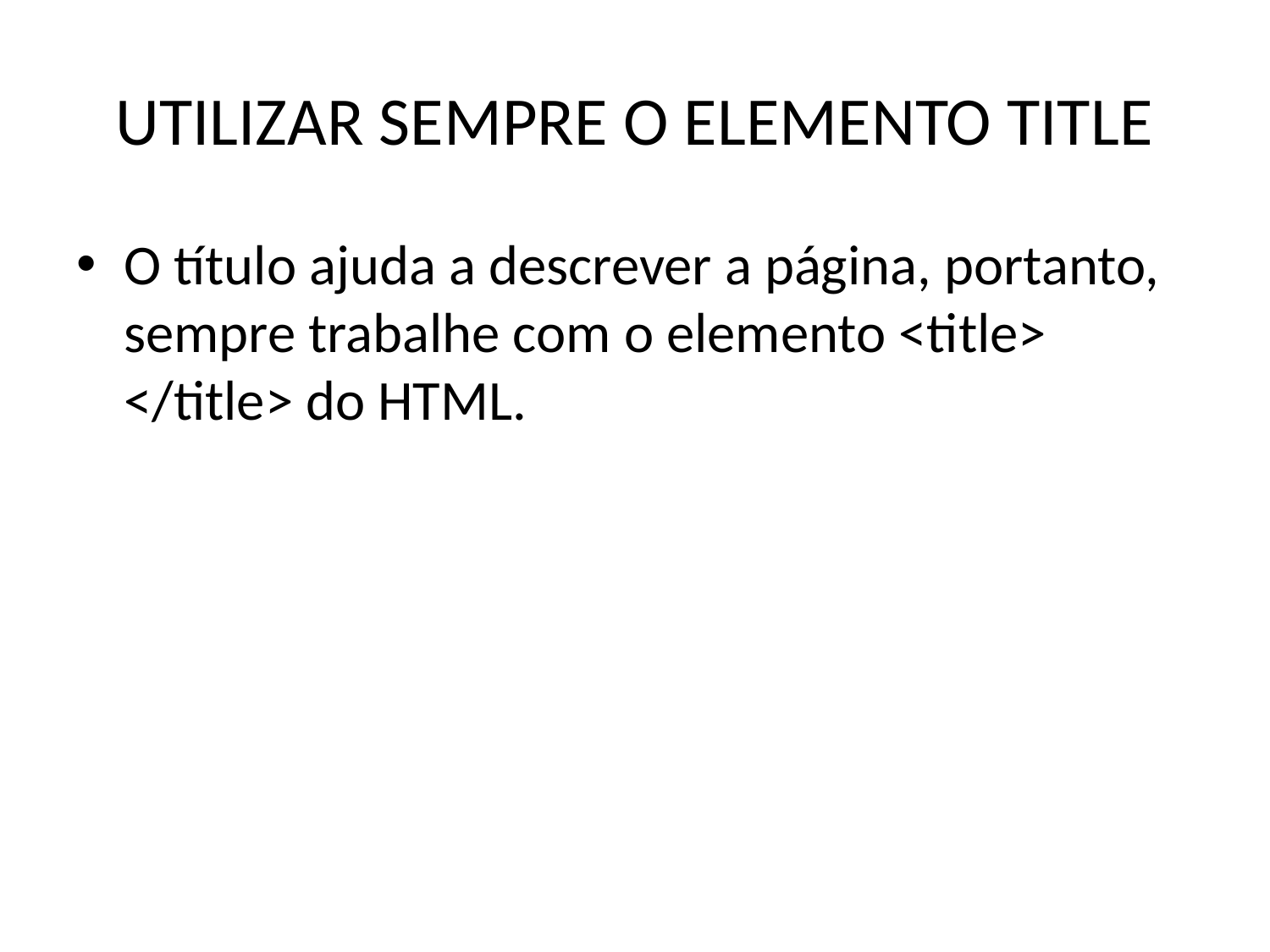

# UTILIZAR SEMPRE O ELEMENTO TITLE
O título ajuda a descrever a página, portanto, sempre trabalhe com o elemento <title> </title> do HTML.